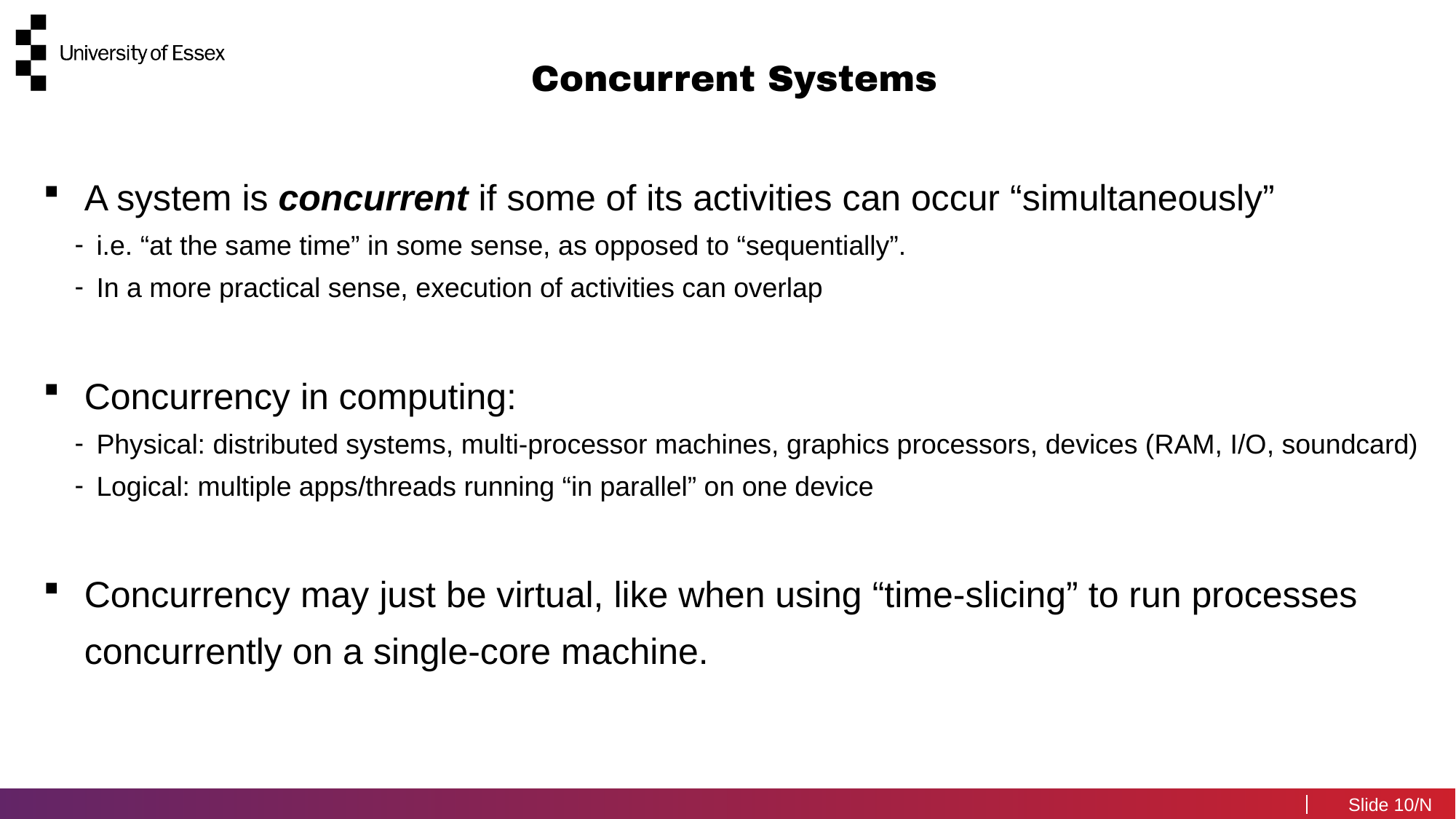

Concurrent Systems

A system is concurrent if some of its activities can occur “simultaneously”
i.e. “at the same time” in some sense, as opposed to “sequentially”.
In a more practical sense, execution of activities can overlap

Concurrency in computing:
Physical: distributed systems, multi-processor machines, graphics processors, devices (RAM, I/O, soundcard)
Logical: multiple apps/threads running “in parallel” on one device

Concurrency may just be virtual, like when using “time-slicing” to run processes concurrently on a single-core machine.
10/N